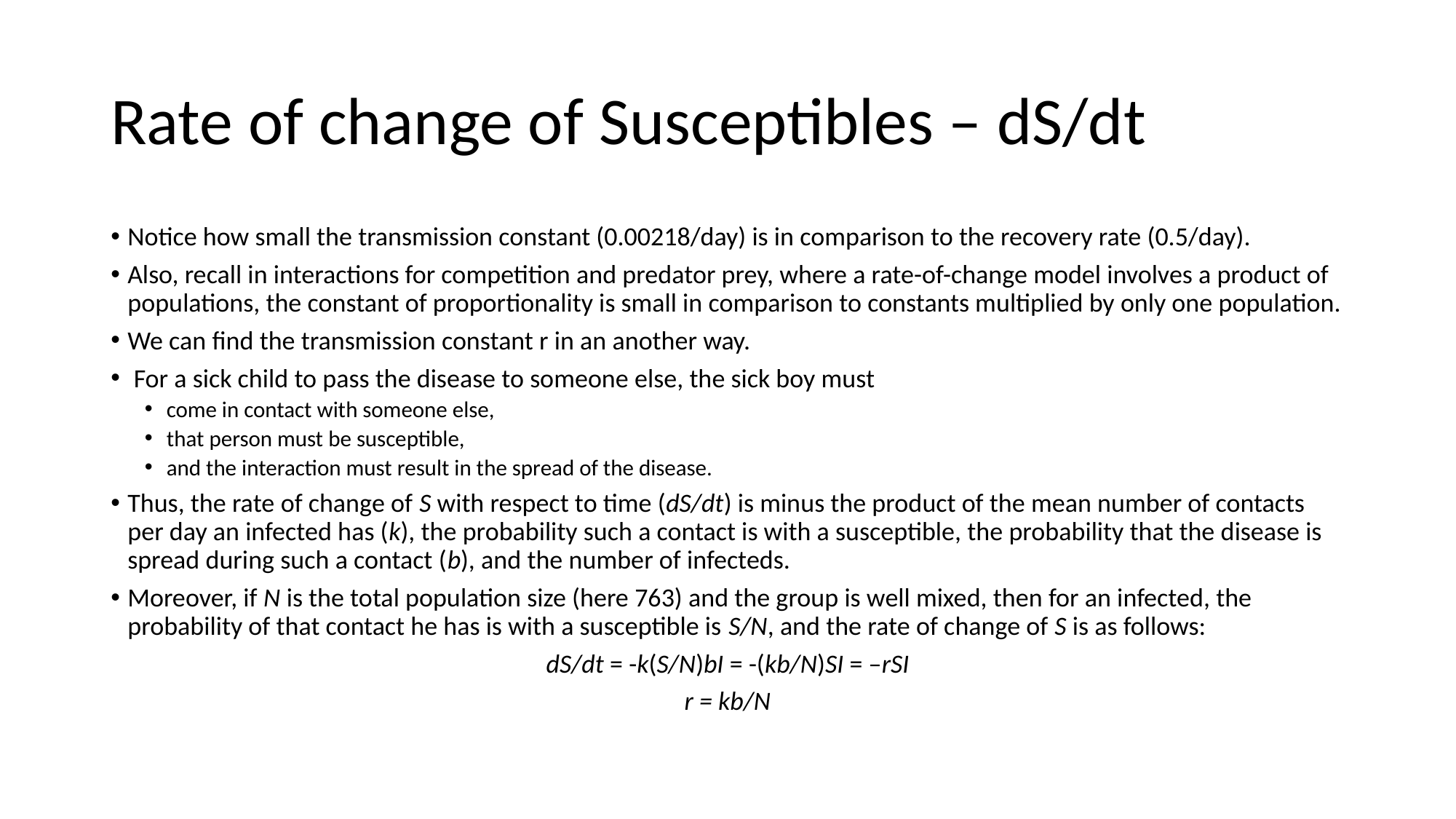

Rate of change of Susceptibles – dS/dt
Notice how small the transmission constant (0.00218/day) is in comparison to the recovery rate (0.5/day).
Also, recall in interactions for competition and predator prey, where a rate-of-change model involves a product of populations, the constant of proportionality is small in comparison to constants multiplied by only one population.
We can find the transmission constant r in an another way.
 For a sick child to pass the disease to someone else, the sick boy must
 come in contact with someone else,
 that person must be susceptible,
 and the interaction must result in the spread of the disease.
Thus, the rate of change of S with respect to time (dS/dt) is minus the product of the mean number of contacts per day an infected has (k), the probability such a contact is with a susceptible, the probability that the disease is spread during such a contact (b), and the number of infecteds.
Moreover, if N is the total population size (here 763) and the group is well mixed, then for an infected, the probability of that contact he has is with a susceptible is S/N, and the rate of change of S is as follows:
dS/dt = -k(S/N)bI = -(kb/N)SI = –rSI
r = kb/N